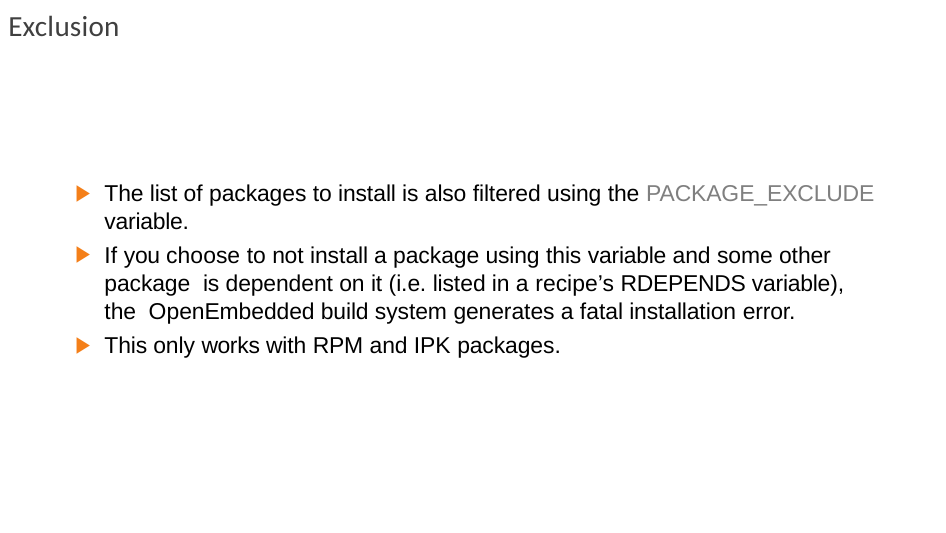

# Exclusion
The list of packages to install is also filtered using the PACKAGE_EXCLUDE variable.
If you choose to not install a package using this variable and some other package  is dependent on it (i.e. listed in a recipe’s RDEPENDS variable), the  OpenEmbedded build system generates a fatal installation error.
This only works with RPM and IPK packages.
56/300
Remake by Mao Huynh